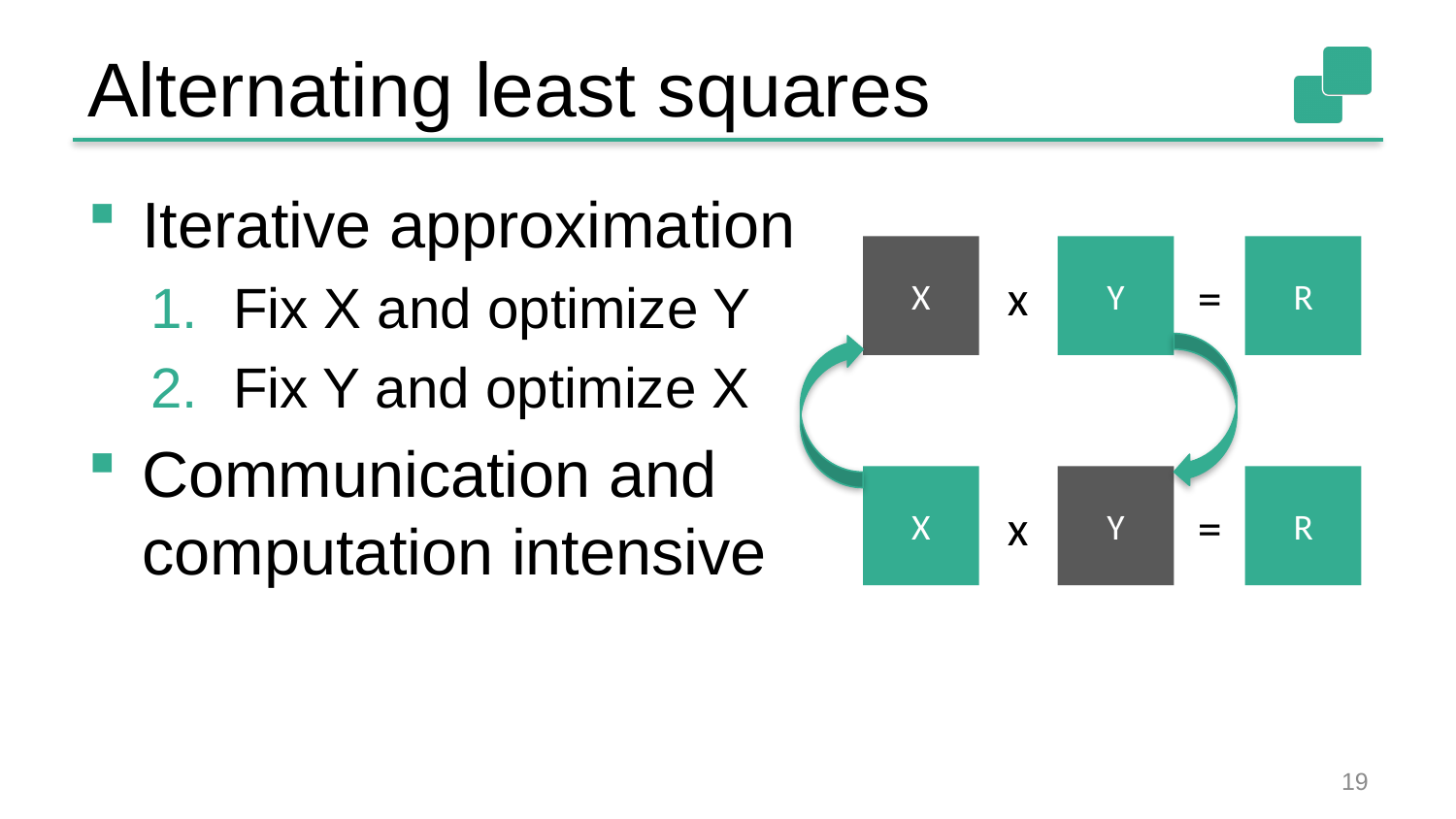

# Alternating least squares
Iterative approximation
Fix X and optimize Y
Fix Y and optimize X
Communication and computation intensive
X
Y
R
x
=

X
Y
R
x
=
19